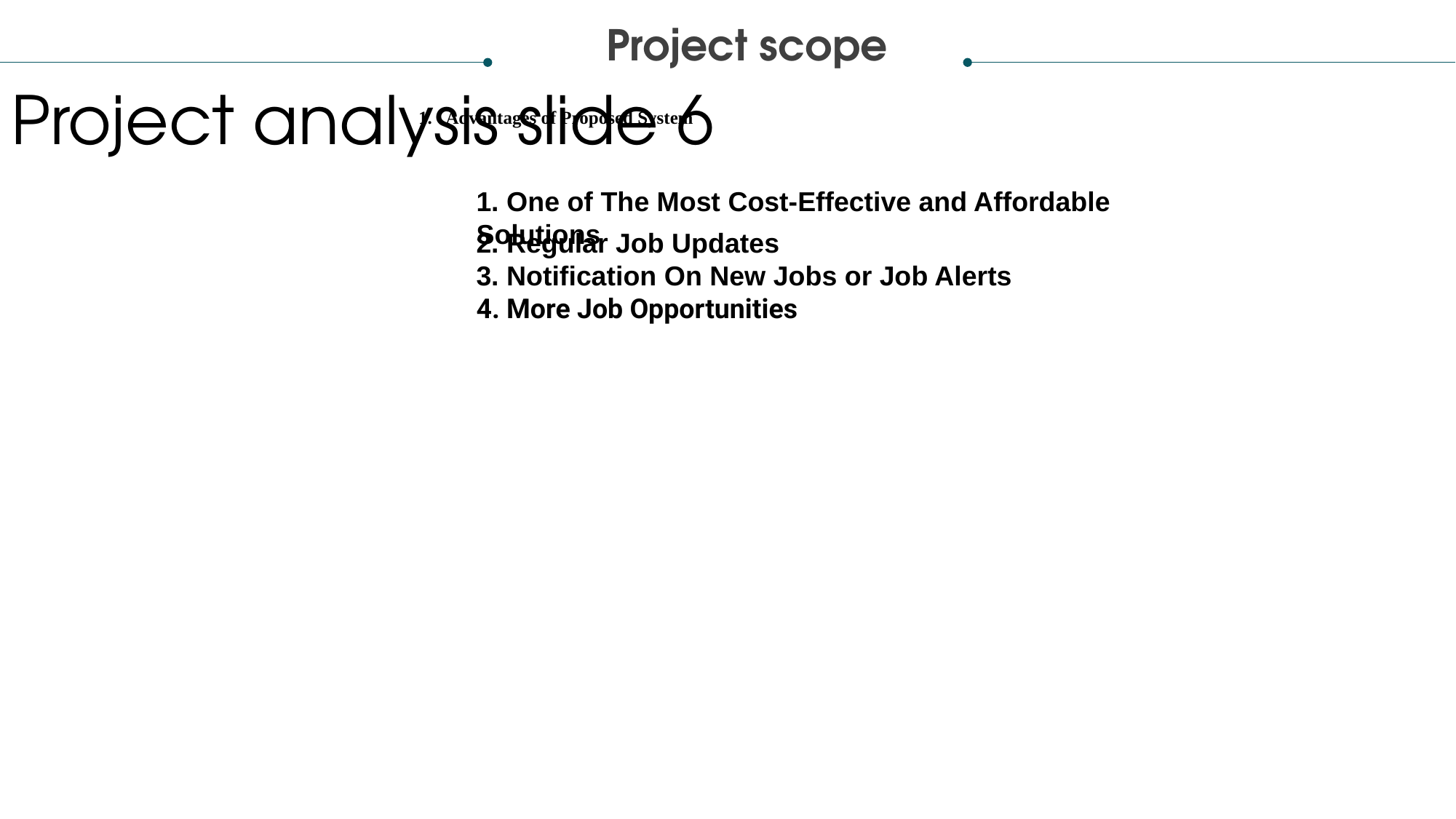

Project scope
Project analysis slide 6

Advantages of Proposed System

2. Regular Job Updates
3. Notification On New Jobs or Job Alerts
4. More Job Opportunities

1. One of The Most Cost-Effective and Affordable Solutions